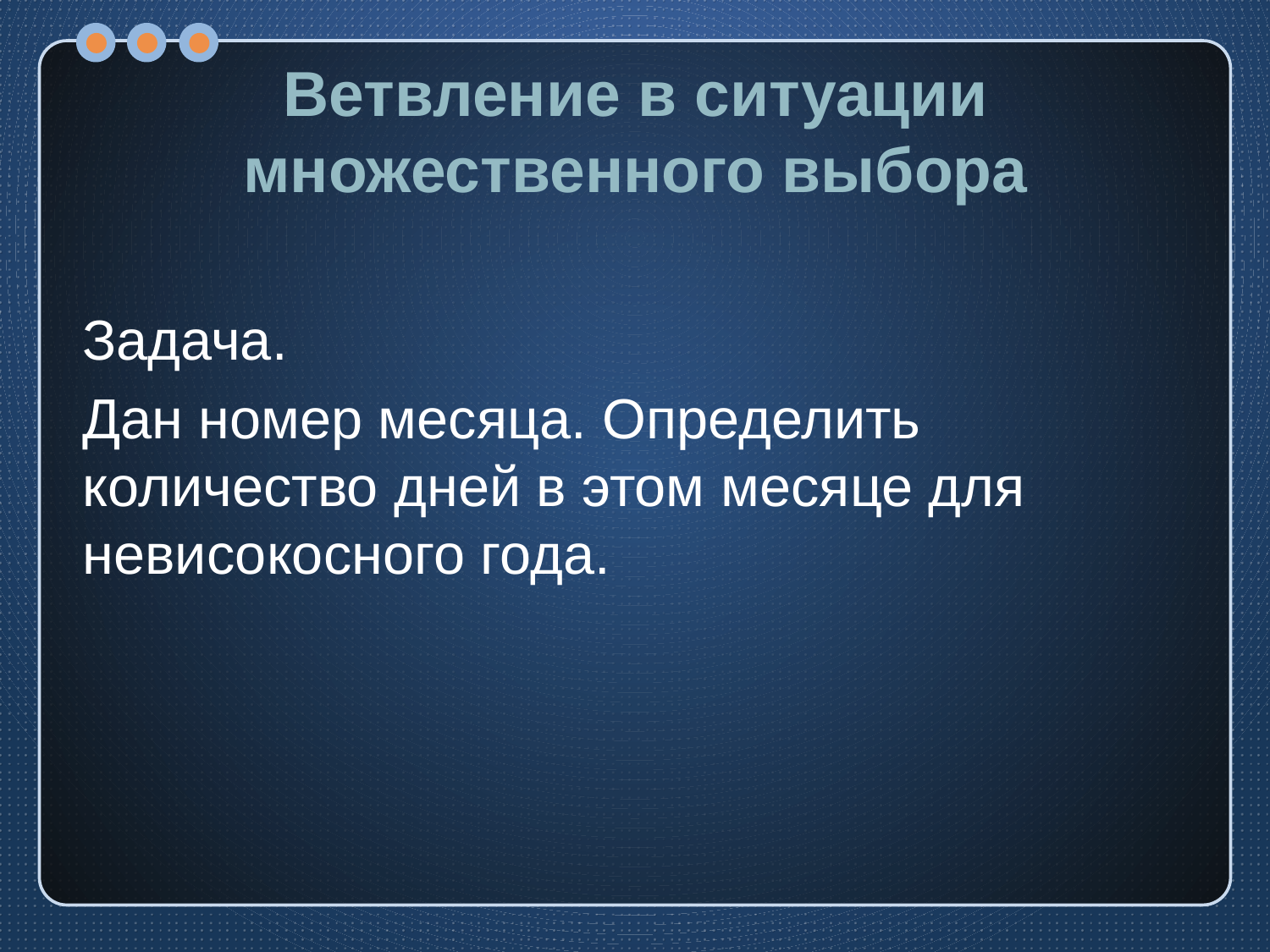

# Ветвление в ситуации множественного выбора

Задача.
Дан номер месяца. Определить количество дней в этом месяце для невисокосного года.